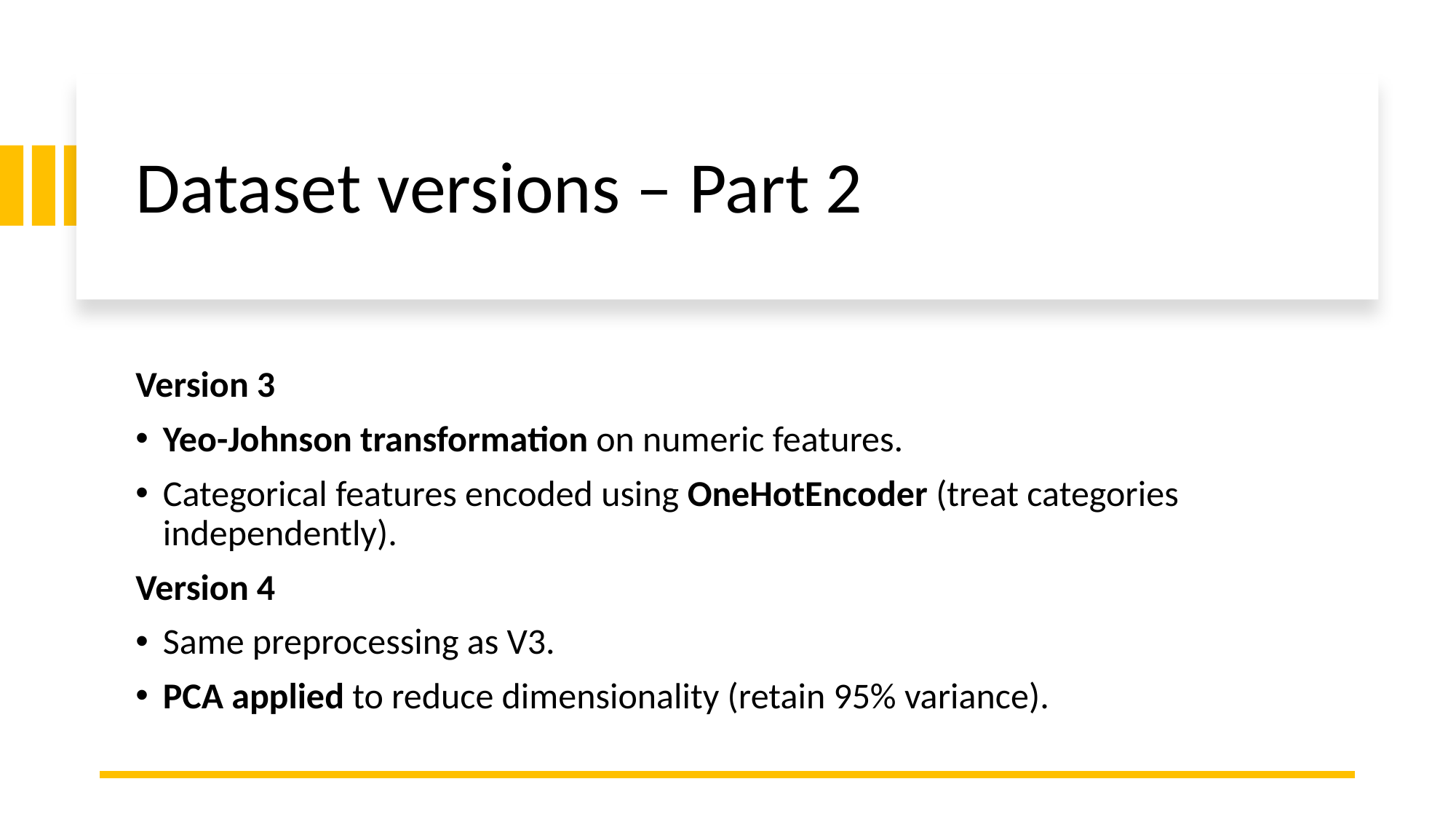

# Dataset versions – Part 2

Version 3
Yeo-Johnson transformation on numeric features.
Categorical features encoded using OneHotEncoder (treat categories independently).
Version 4
Same preprocessing as V3.
PCA applied to reduce dimensionality (retain 95% variance).